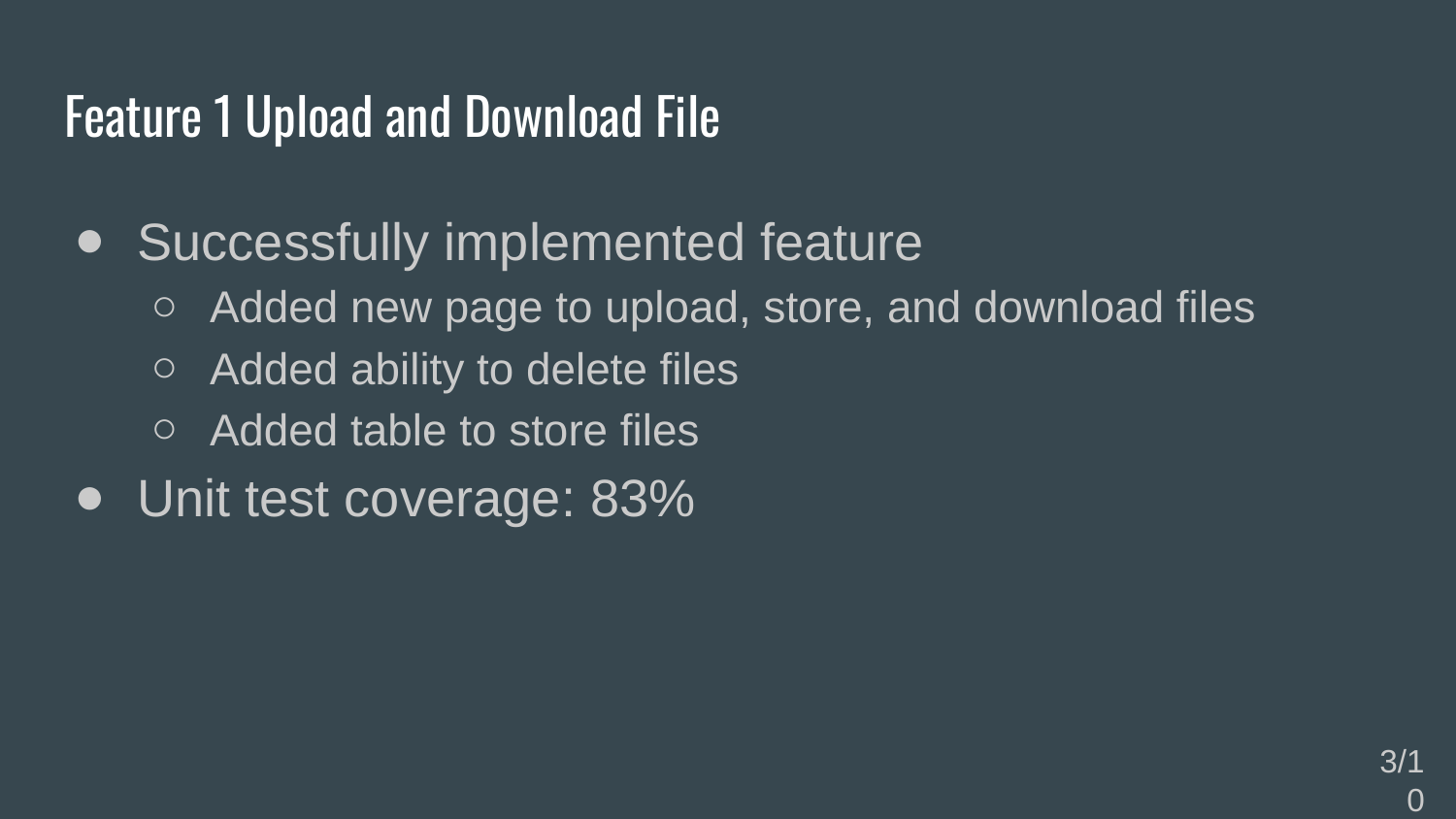

# Feature 1 Upload and Download File
Successfully implemented feature
Added new page to upload, store, and download files
Added ability to delete files
Added table to store files
Unit test coverage: 83%
3/10